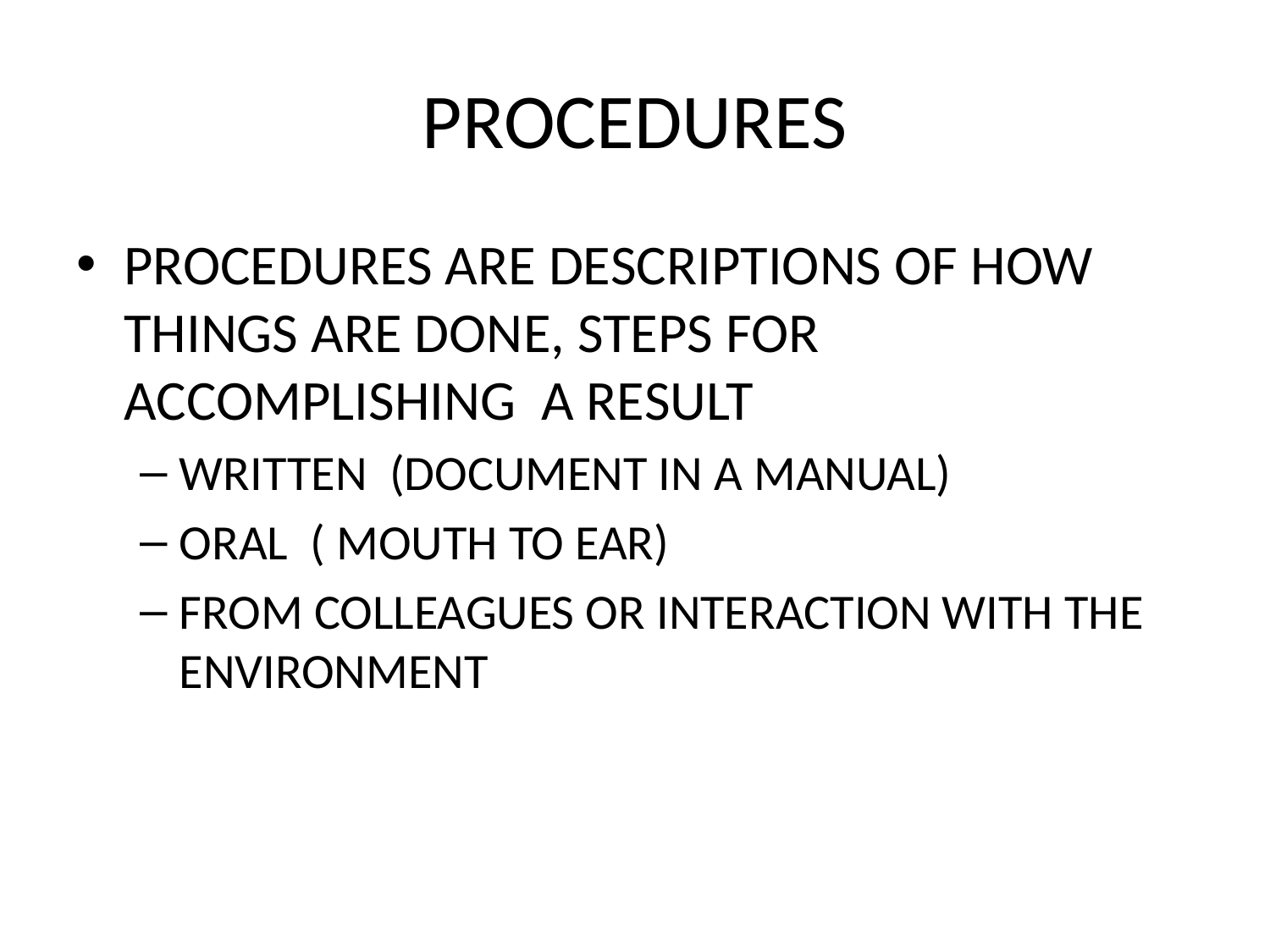

# PROCEDURES
PROCEDURES ARE DESCRIPTIONS OF HOW THINGS ARE DONE, STEPS FOR ACCOMPLISHING  A RESULT
WRITTEN  (DOCUMENT IN A MANUAL)
ORAL  ( MOUTH TO EAR)
FROM COLLEAGUES OR INTERACTION WITH THE ENVIRONMENT